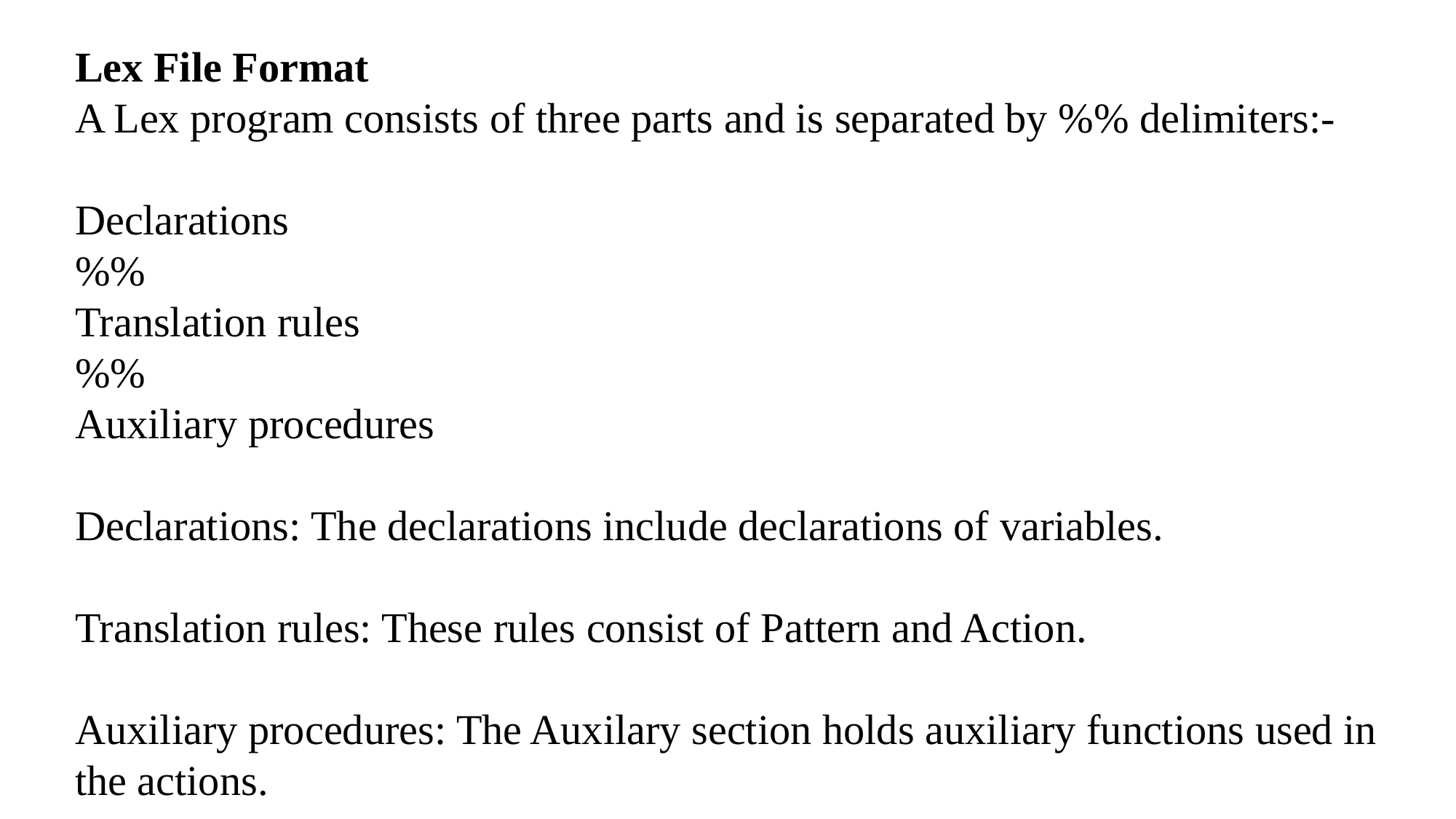

Lex File Format
A Lex program consists of three parts and is separated by %% delimiters:-

Declarations
%%
Translation rules
%%
Auxiliary procedures

Declarations: The declarations include declarations of variables.

Translation rules: These rules consist of Pattern and Action.

Auxiliary procedures: The Auxilary section holds auxiliary functions used in the actions.